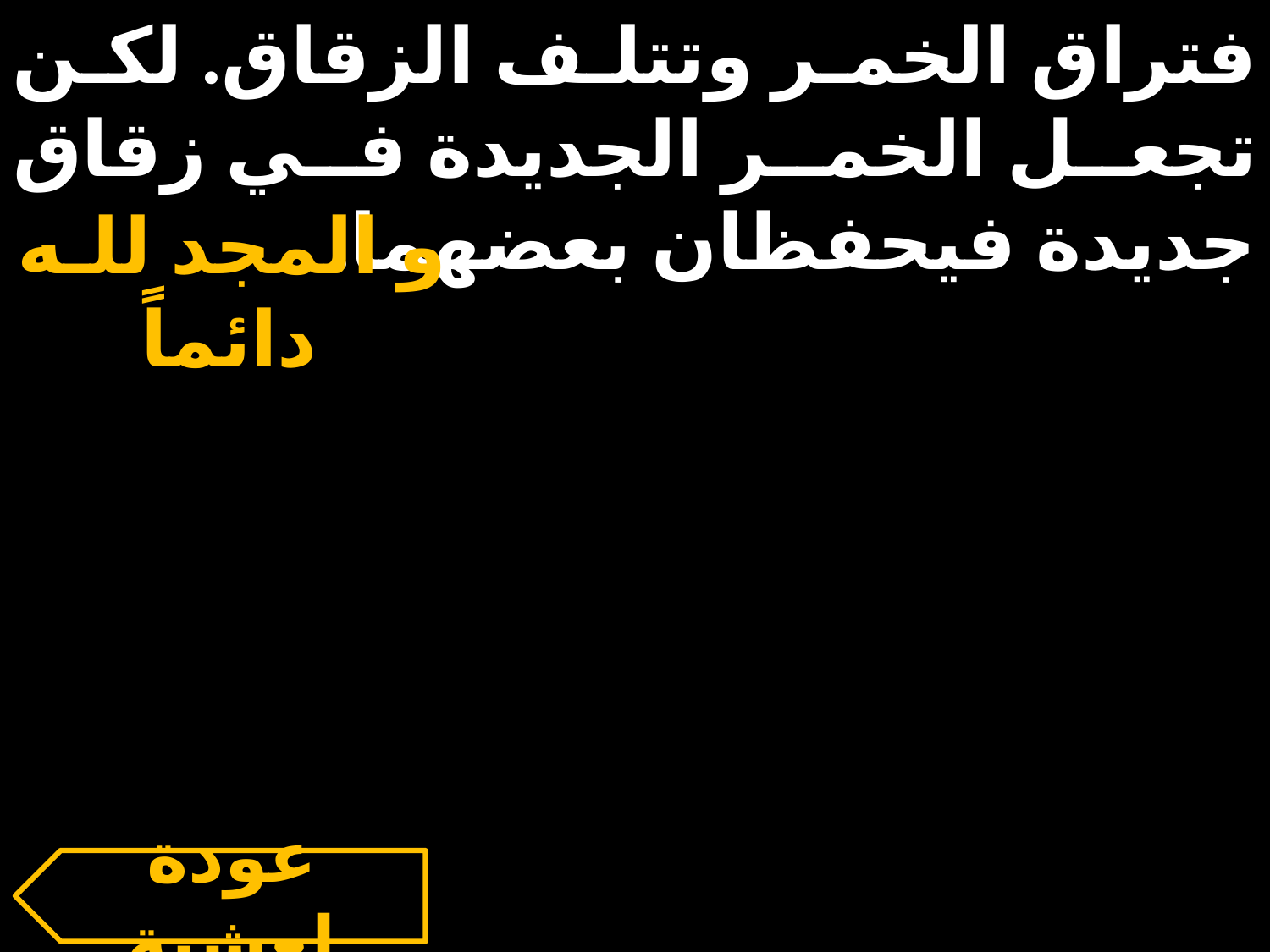

فتراق الخمر وتتلف الزقاق. لكن تجعل الخمر الجديدة في زقاق جديدة فيحفظان بعضهما.
و المجد للـه دائماً
عودة لعشية